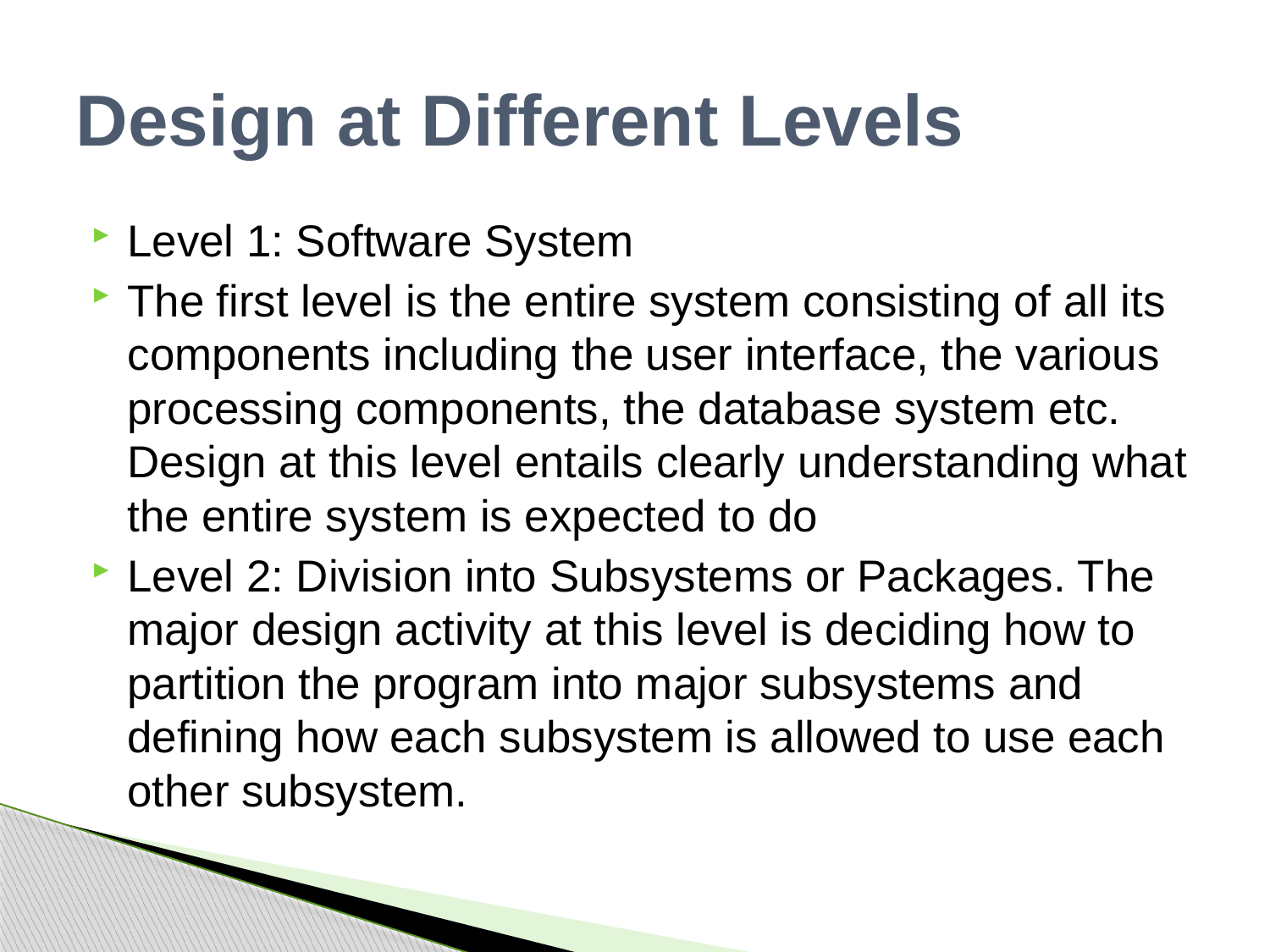

# Design at Different Levels
Level 1: Software System
The first level is the entire system consisting of all its components including the user interface, the various processing components, the database system etc. Design at this level entails clearly understanding what the entire system is expected to do
Level 2: Division into Subsystems or Packages. The major design activity at this level is deciding how to partition the program into major subsystems and defining how each subsystem is allowed to use each other subsystem.